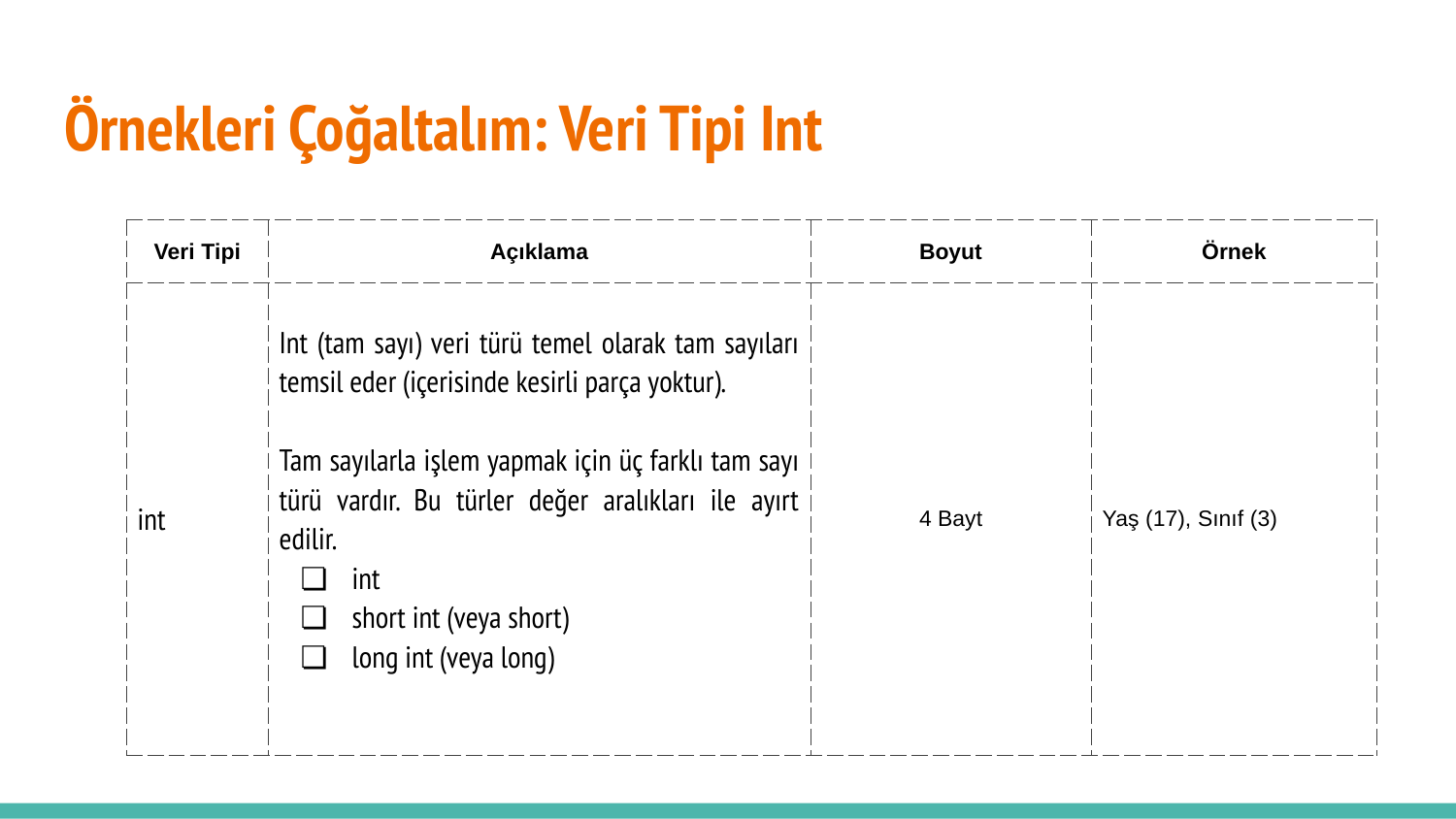

# Örnekleri Çoğaltalım: Veri Tipi Int
| Veri Tipi | Açıklama | Boyut | Örnek |
| --- | --- | --- | --- |
| int | Int (tam sayı) veri türü temel olarak tam sayıları temsil eder (içerisinde kesirli parça yoktur). Tam sayılarla işlem yapmak için üç farklı tam sayı türü vardır. Bu türler değer aralıkları ile ayırt edilir. int short int (veya short) long int (veya long) | 4 Bayt | Yaş (17), Sınıf (3) |